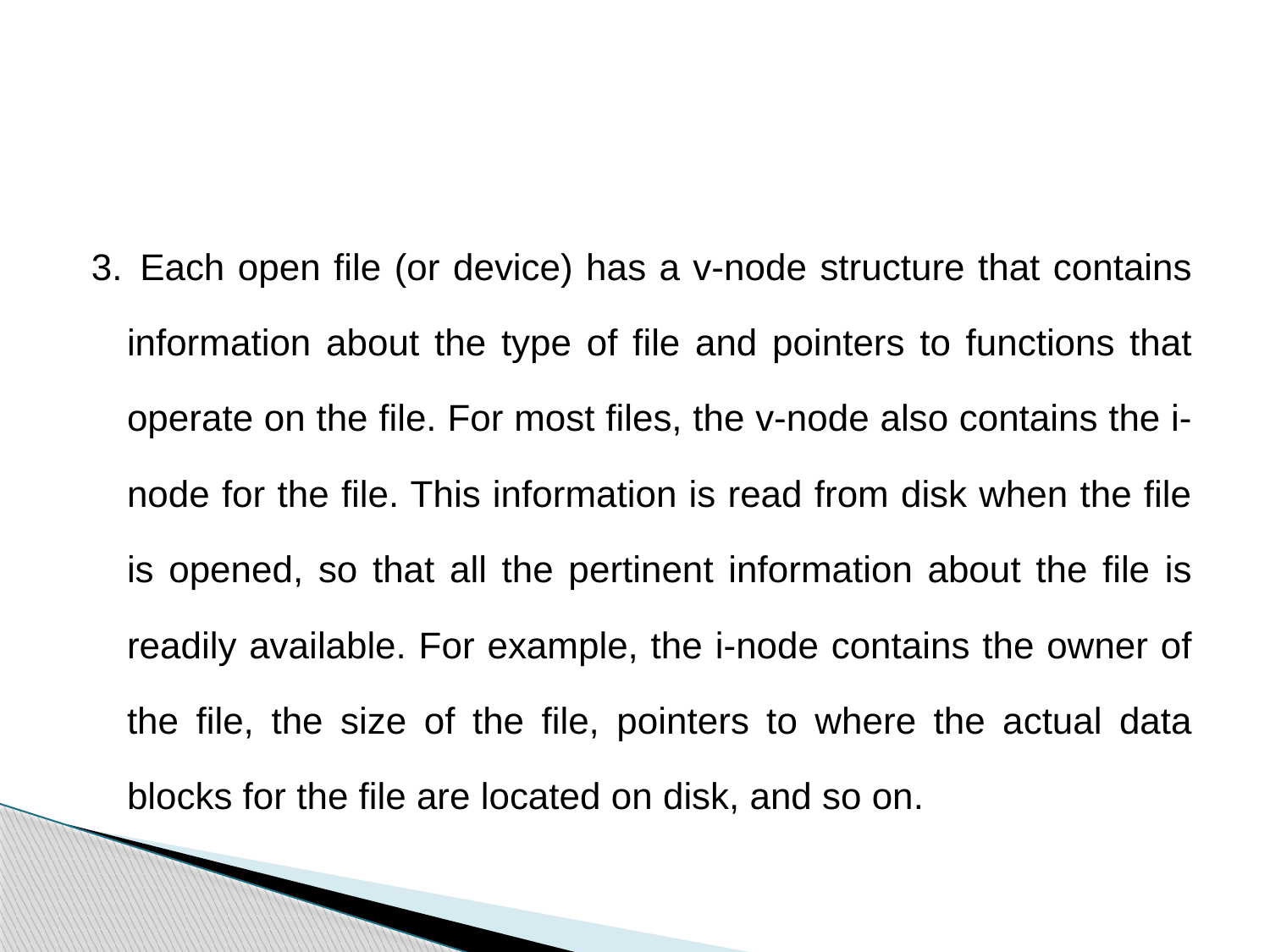

#
3.	 Each open file (or device) has a v-node structure that contains information about the type of file and pointers to functions that operate on the file. For most files, the v-node also contains the i-node for the file. This information is read from disk when the file is opened, so that all the pertinent information about the file is readily available. For example, the i-node contains the owner of the file, the size of the file, pointers to where the actual data blocks for the file are located on disk, and so on.